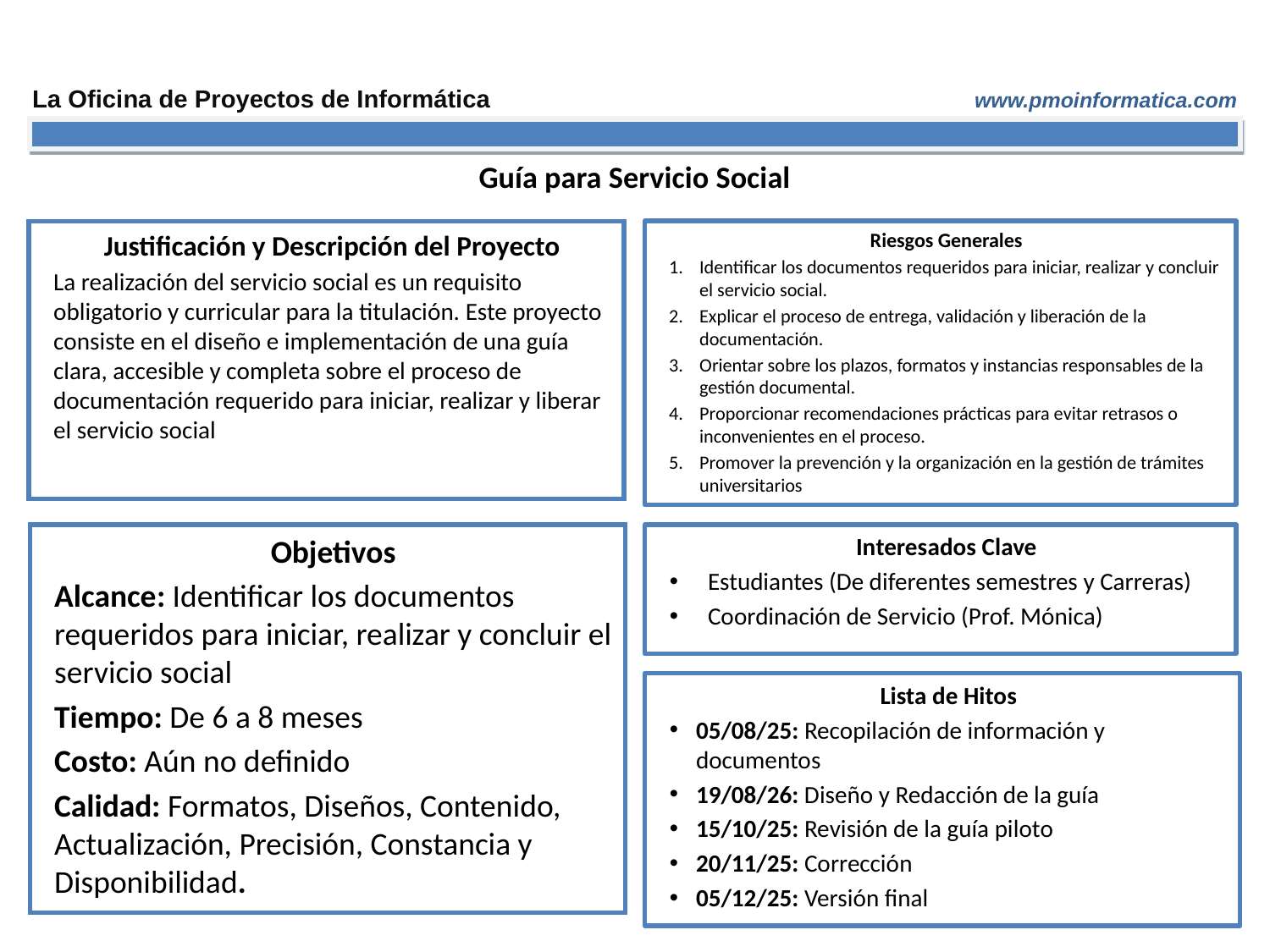

Guía para Servicio Social
Riesgos Generales
Identificar los documentos requeridos para iniciar, realizar y concluir el servicio social.
Explicar el proceso de entrega, validación y liberación de la documentación.
Orientar sobre los plazos, formatos y instancias responsables de la gestión documental.
Proporcionar recomendaciones prácticas para evitar retrasos o inconvenientes en el proceso.
Promover la prevención y la organización en la gestión de trámites universitarios
Justificación y Descripción del Proyecto
La realización del servicio social es un requisito obligatorio y curricular para la titulación. Este proyecto consiste en el diseño e implementación de una guía clara, accesible y completa sobre el proceso de documentación requerido para iniciar, realizar y liberar el servicio social
Interesados Clave
Estudiantes (De diferentes semestres y Carreras)
Coordinación de Servicio (Prof. Mónica)
Objetivos
Alcance: Identificar los documentos requeridos para iniciar, realizar y concluir el servicio social
Tiempo: De 6 a 8 meses
Costo: Aún no definido
Calidad: Formatos, Diseños, Contenido, Actualización, Precisión, Constancia y Disponibilidad.
Lista de Hitos
05/08/25: Recopilación de información y documentos
19/08/26: Diseño y Redacción de la guía
15/10/25: Revisión de la guía piloto
20/11/25: Corrección
05/12/25: Versión final